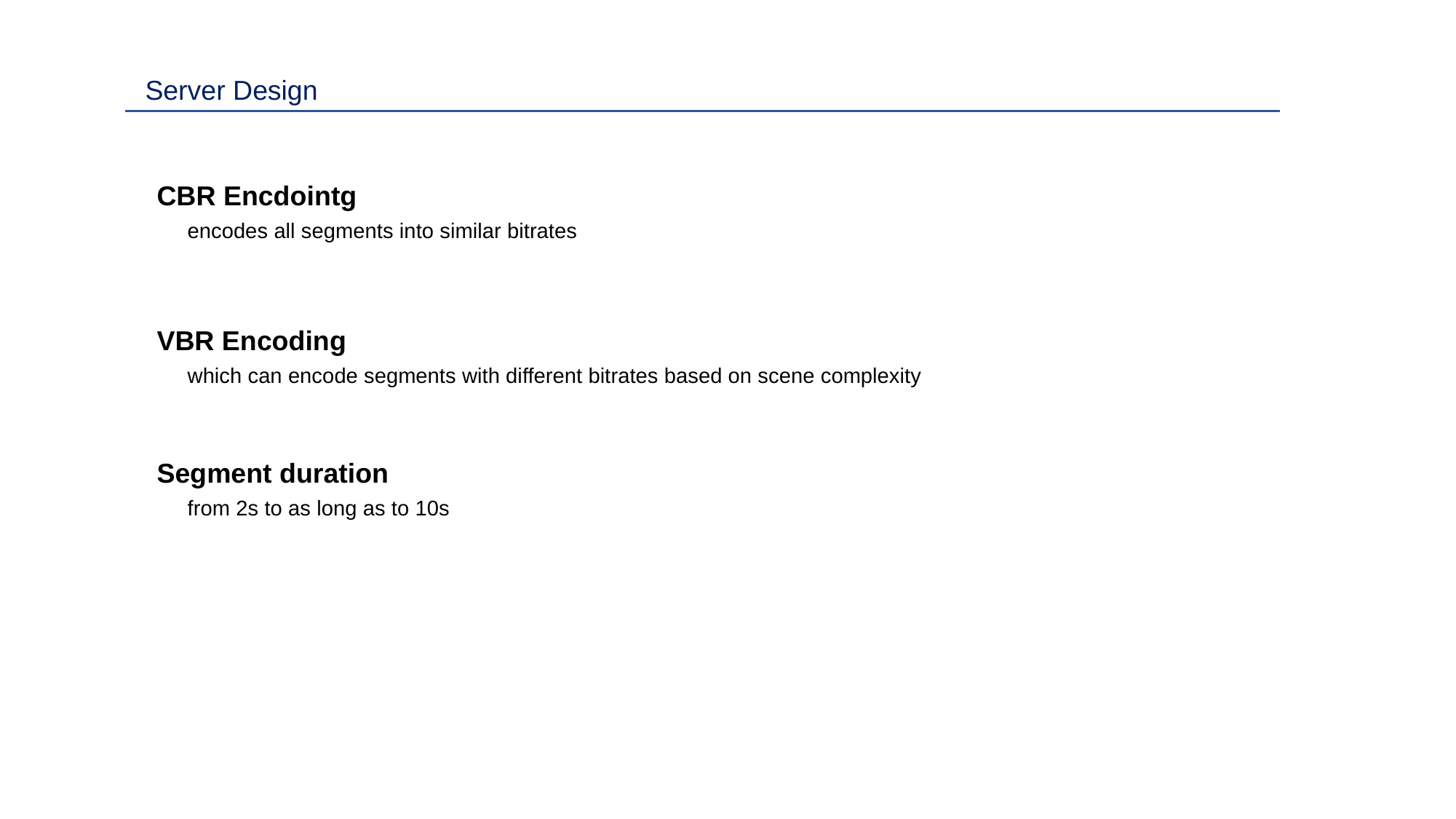

Server Design
CBR Encdointg
    encodes all segments into similar bitrates

VBR Encoding
    which can encode segments with different bitrates based on scene complexity

Segment duration
    from 2s to as long as to 10s